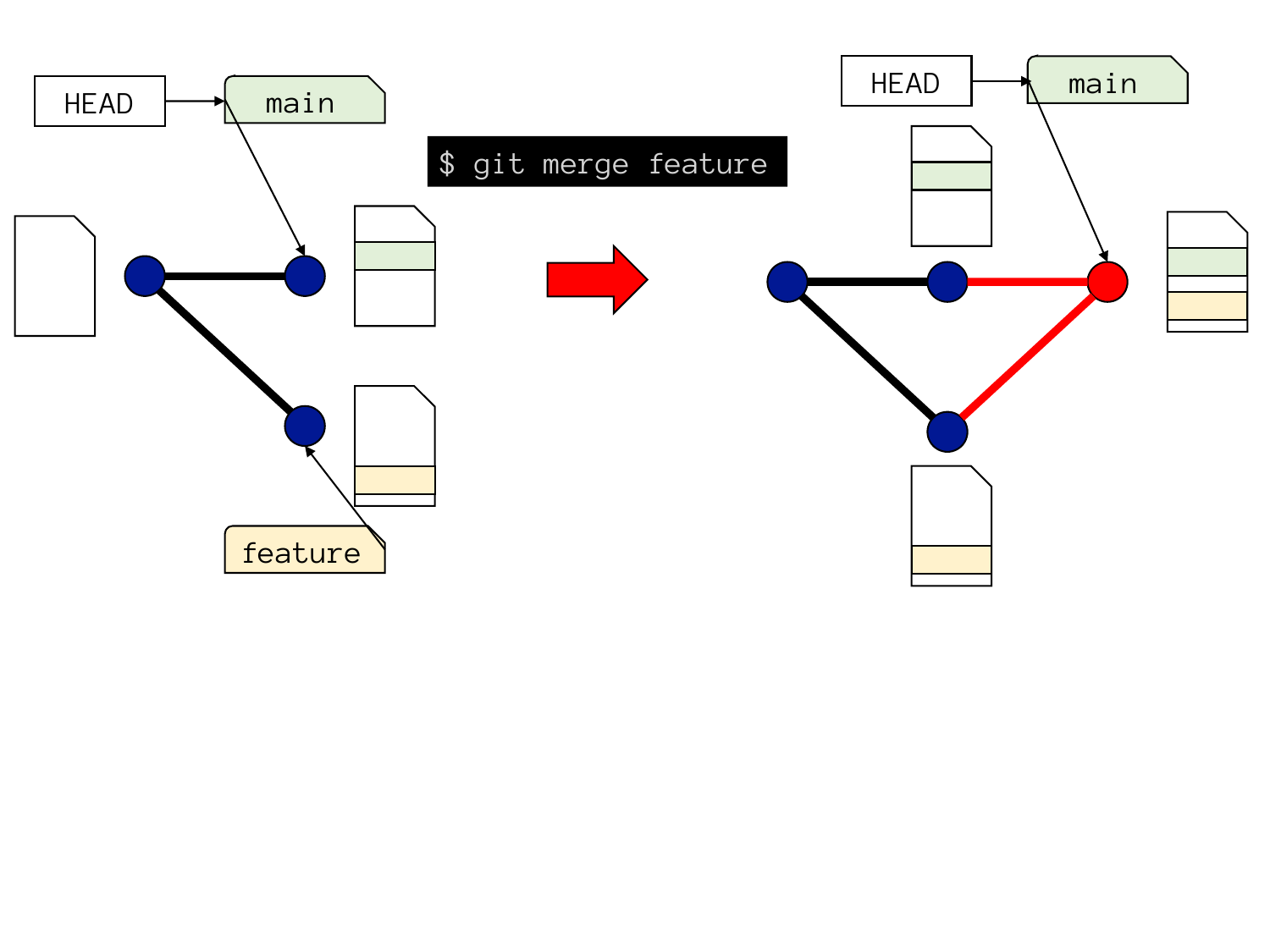

HEAD
main
HEAD
main

$ git merge feature

feature